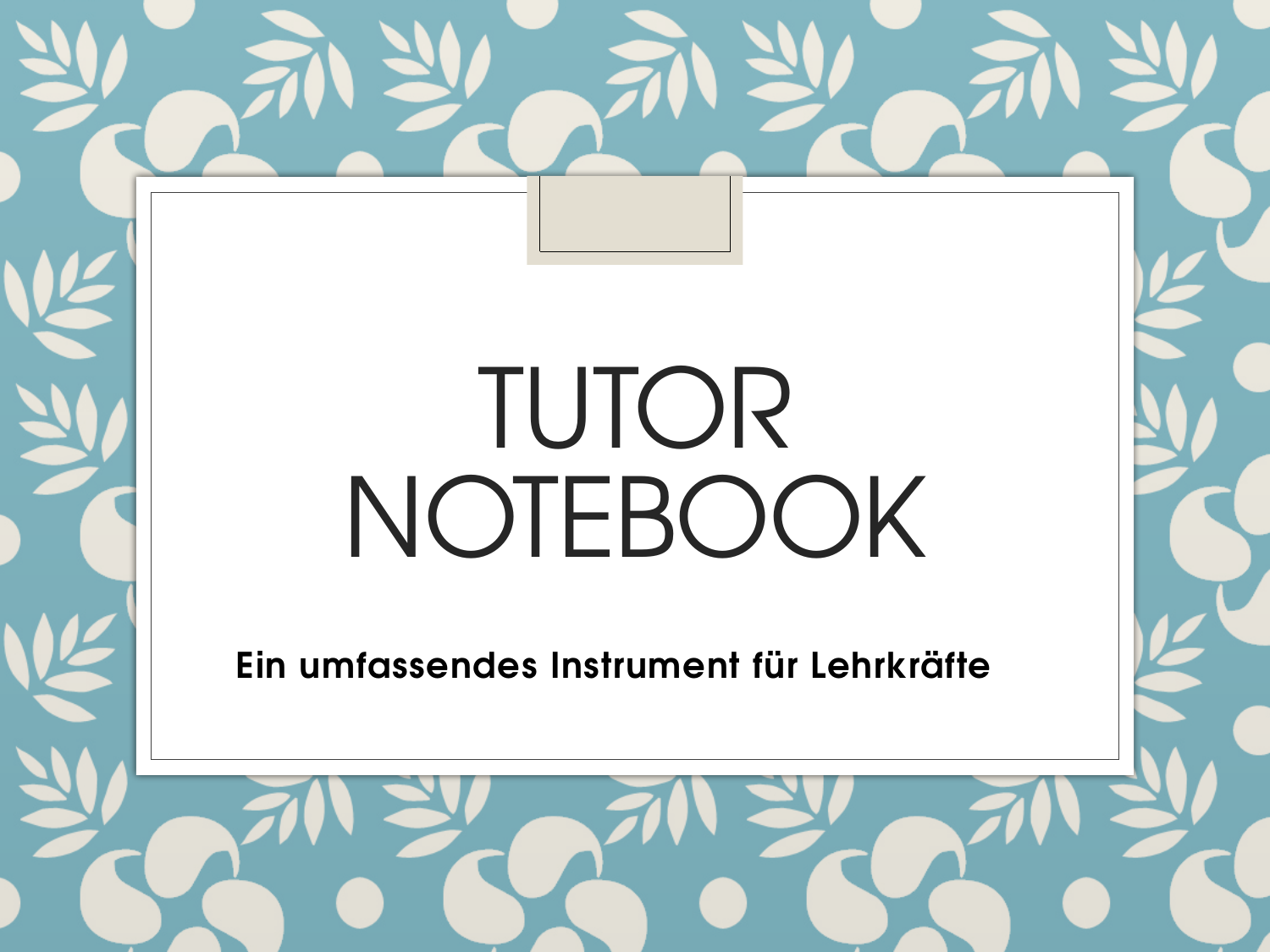

# Tutor Notebook
Ein umfassendes Instrument für Lehrkräfte